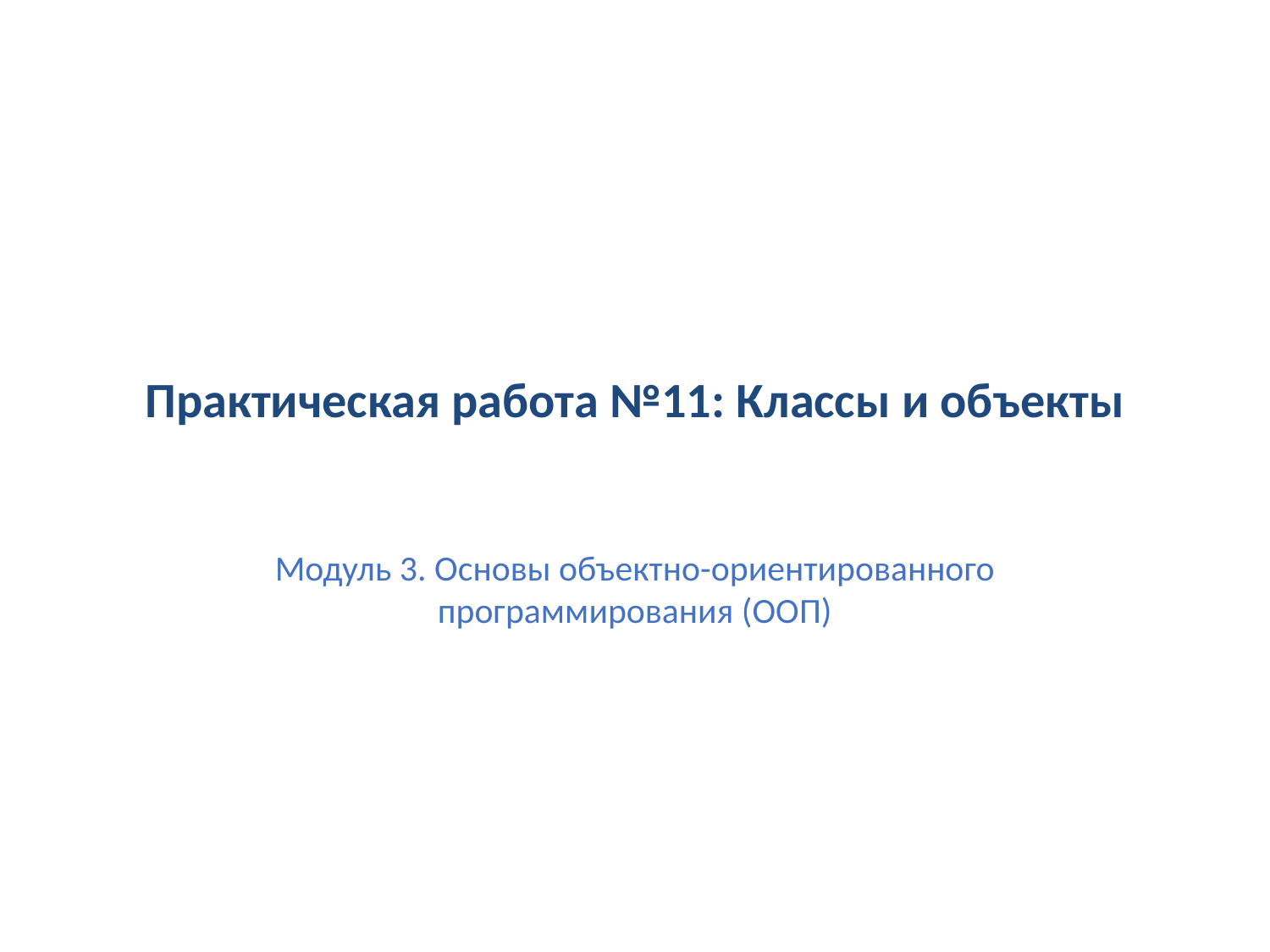

# Практическая работа №11: Классы и объекты
Модуль 3. Основы объектно-ориентированного программирования (ООП)